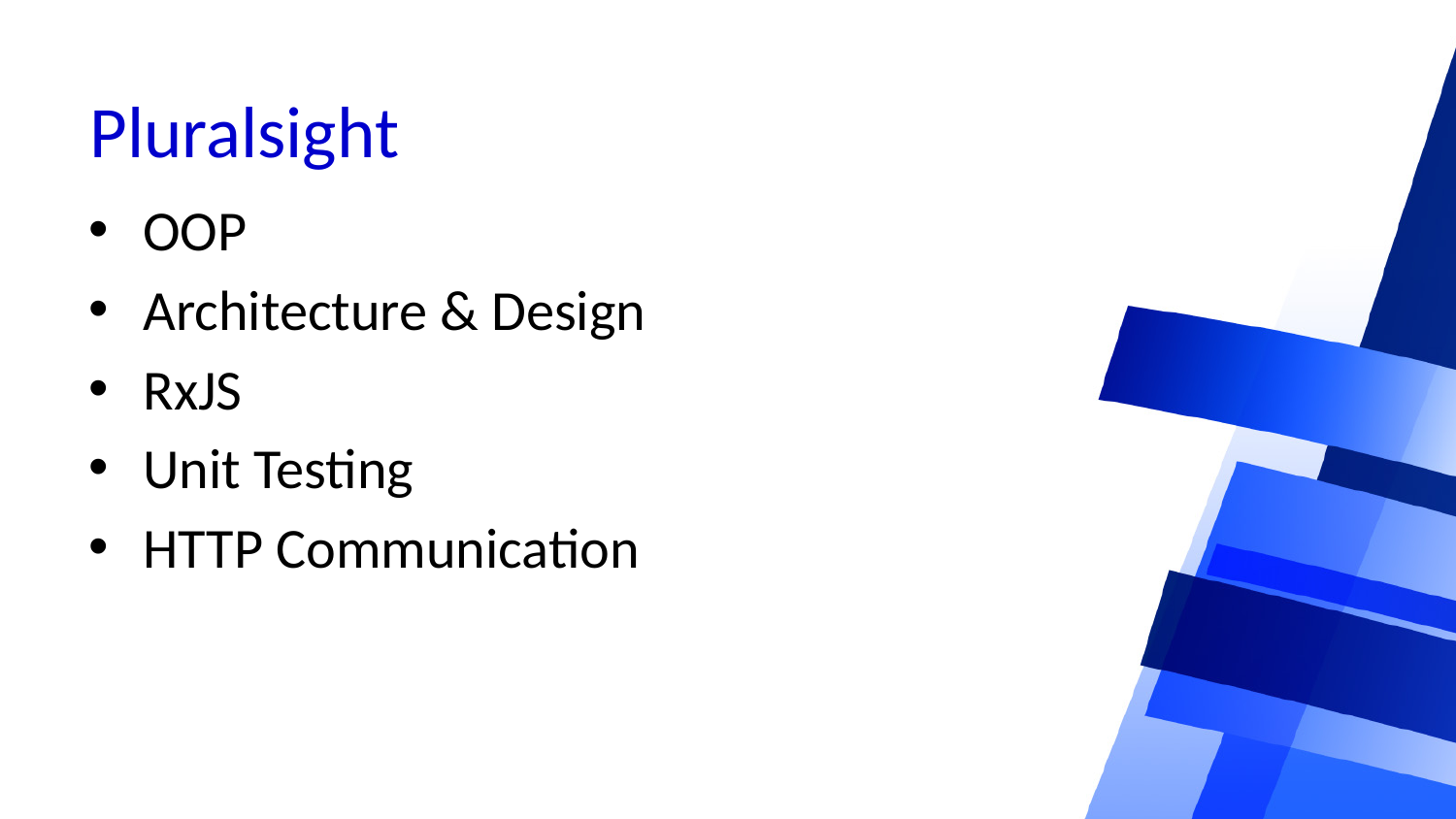

# Pluralsight
OOP
Architecture & Design
RxJS
Unit Testing
HTTP Communication